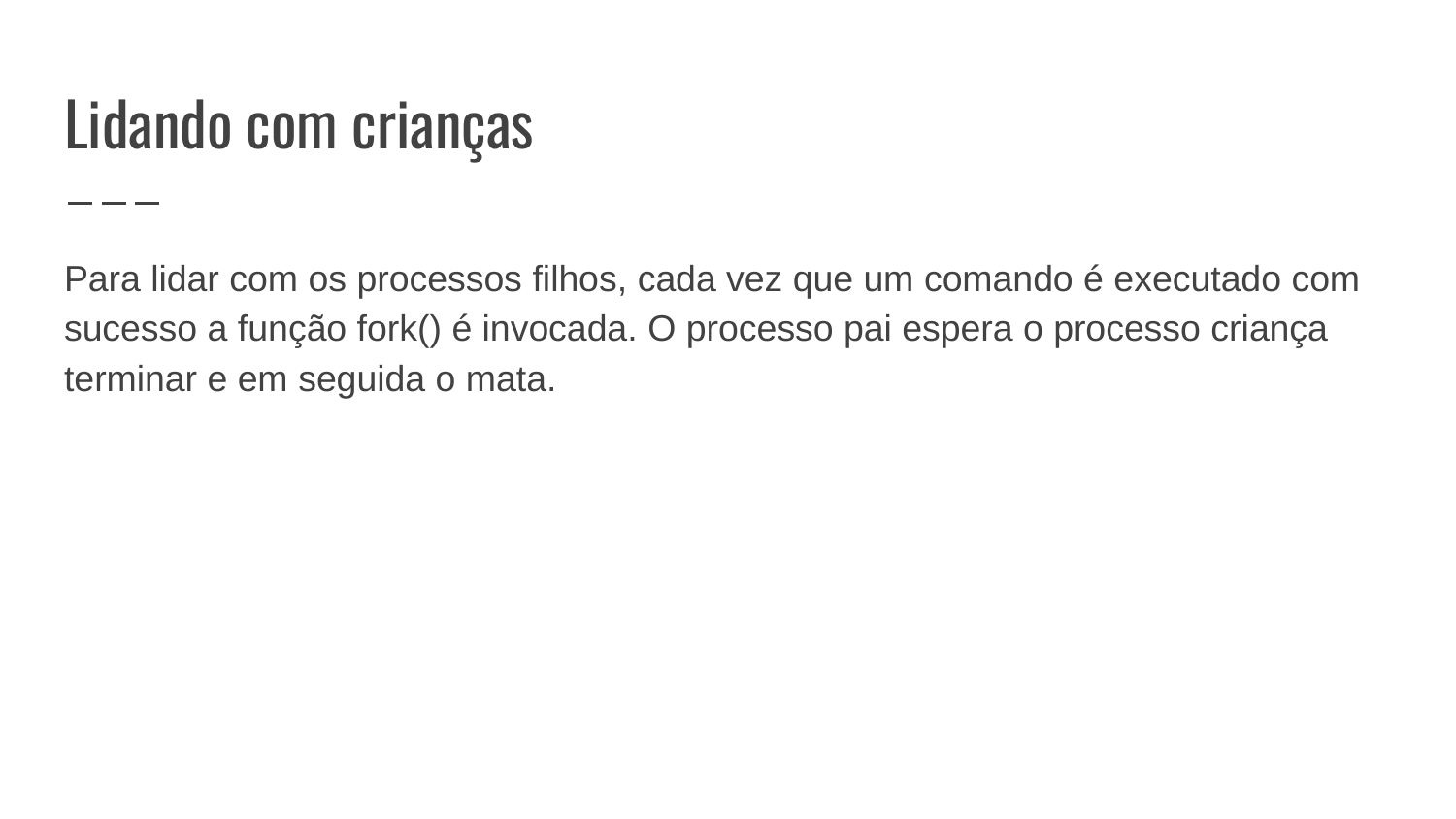

# Lidando com crianças
Para lidar com os processos filhos, cada vez que um comando é executado com sucesso a função fork() é invocada. O processo pai espera o processo criança terminar e em seguida o mata.